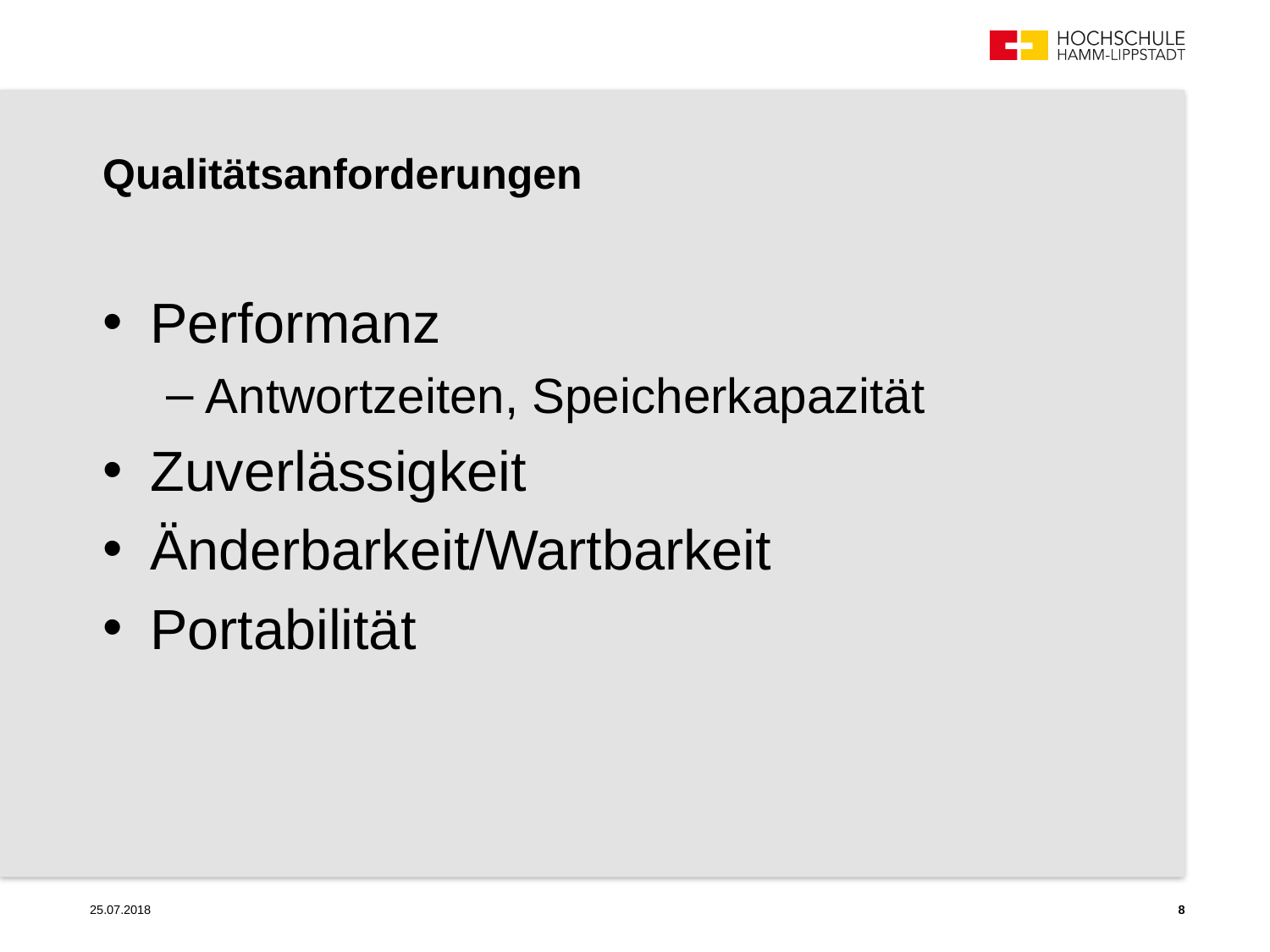

Qualitätsanforderungen
Performanz
Antwortzeiten, Speicherkapazität
Zuverlässigkeit
Änderbarkeit/Wartbarkeit
Portabilität
25.07.2018
8